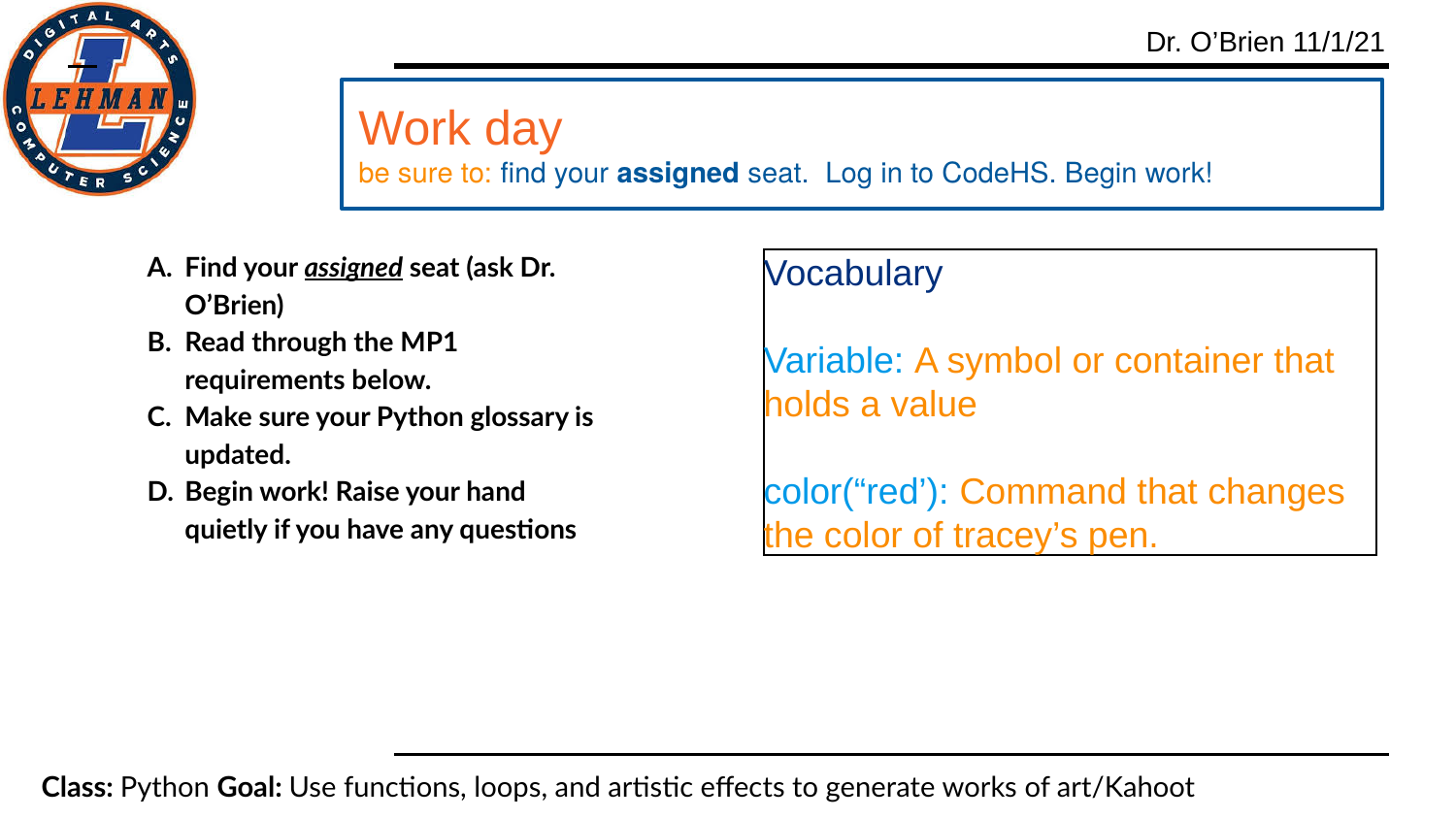

Work day
be sure to: find your assigned seat.  Log in to CodeHS. Begin work!
Find your assigned seat (ask Dr. O’Brien)
Read through the MP1 requirements below.
Make sure your Python glossary is updated.
Begin work! Raise your hand quietly if you have any questions
Vocabulary
Variable: A symbol or container that holds a value

color(“red’): Command that changes the color of tracey’s pen.